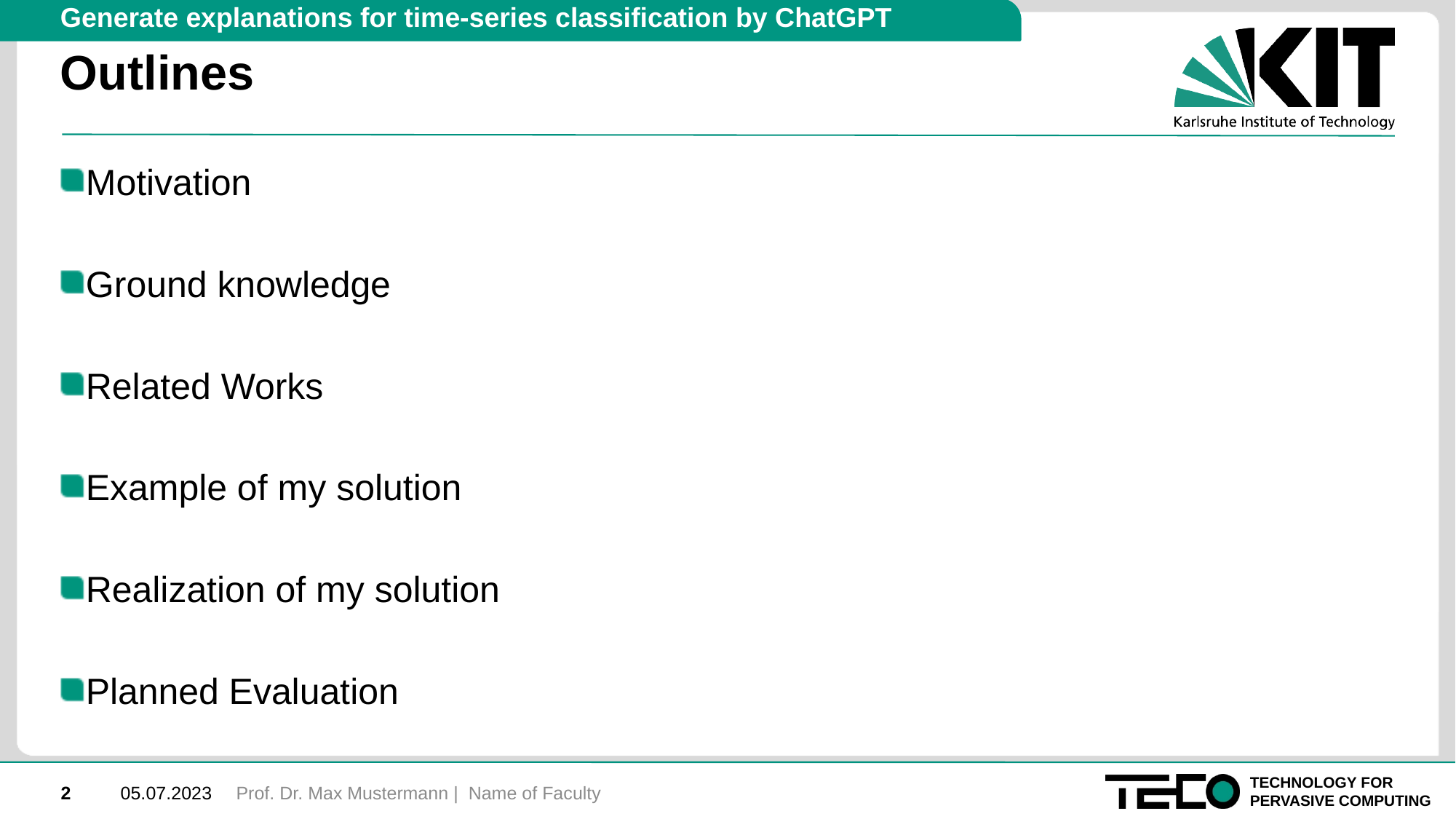

Generate explanations for time-series classification by ChatGPT
# Outlines

Motivation

Ground knowledge

Related Works

Example of my solution

Realization of my solution

Planned Evaluation
Prof. Dr. Max Mustermann |  Name of Faculty